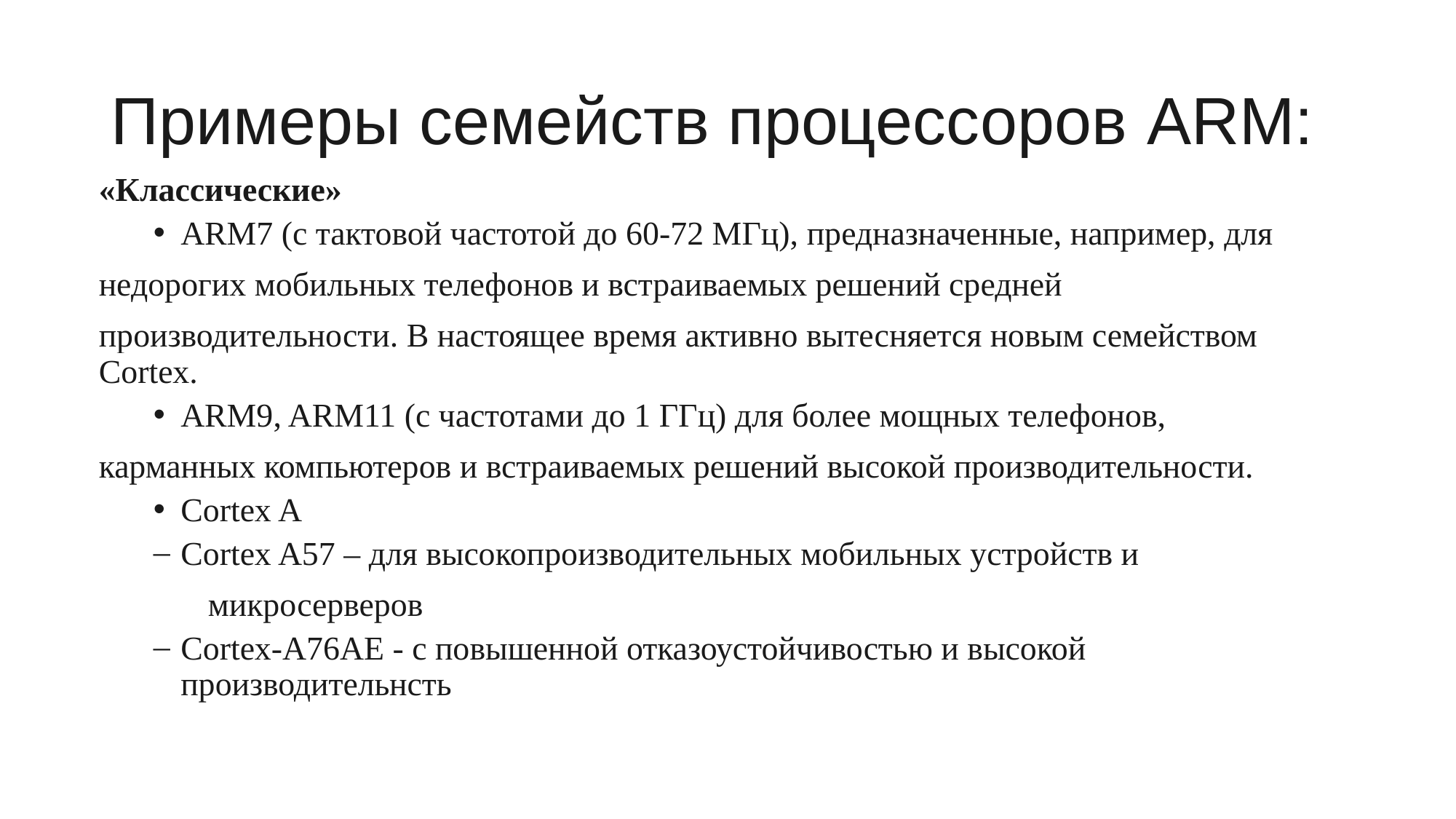

# Примеры семейств процессоров ARM:
«Классические»
ARM7 (с тактовой частотой до 60-72 МГц), предназначенные, например, для
недорогих мобильных телефонов и встраиваемых решений средней
производительности. В настоящее время активно вытесняется новым семейством Cortex.
ARM9, ARM11 (с частотами до 1 ГГц) для более мощных телефонов,
карманных компьютеров и встраиваемых решений высокой производительности.
Cortex A
Cortex A57 – для высокопроизводительных мобильных устройств и
	микросерверов
Cortex-A76AE - с повышенной отказоустойчивостью и высокой производительнсть